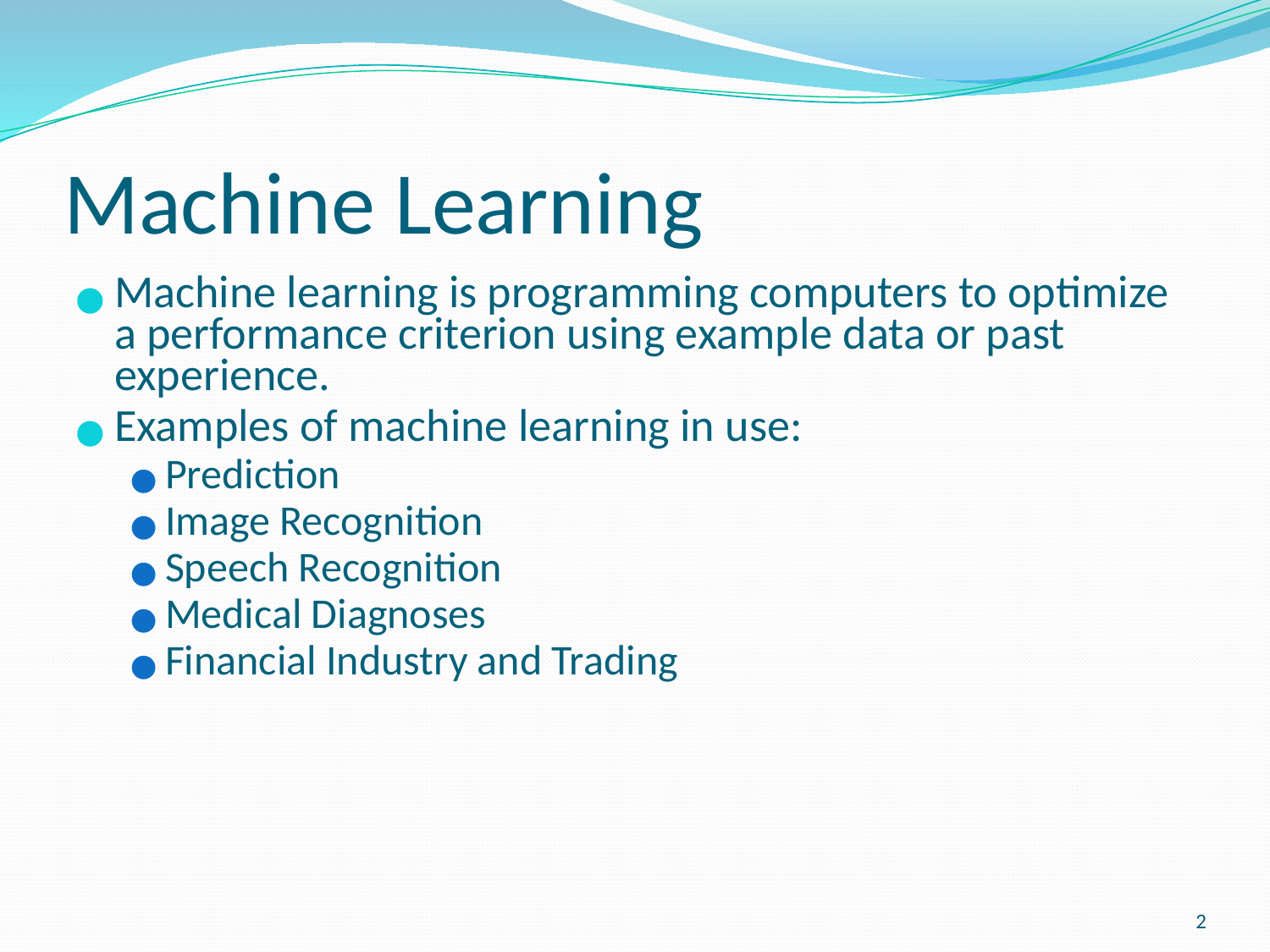

# Machine Learning
Machine learning is programming computers to optimize a performance criterion using example data or past experience.
Examples of machine learning in use:
Prediction
Image Recognition
Speech Recognition
Medical Diagnoses
Financial Industry and Trading
2